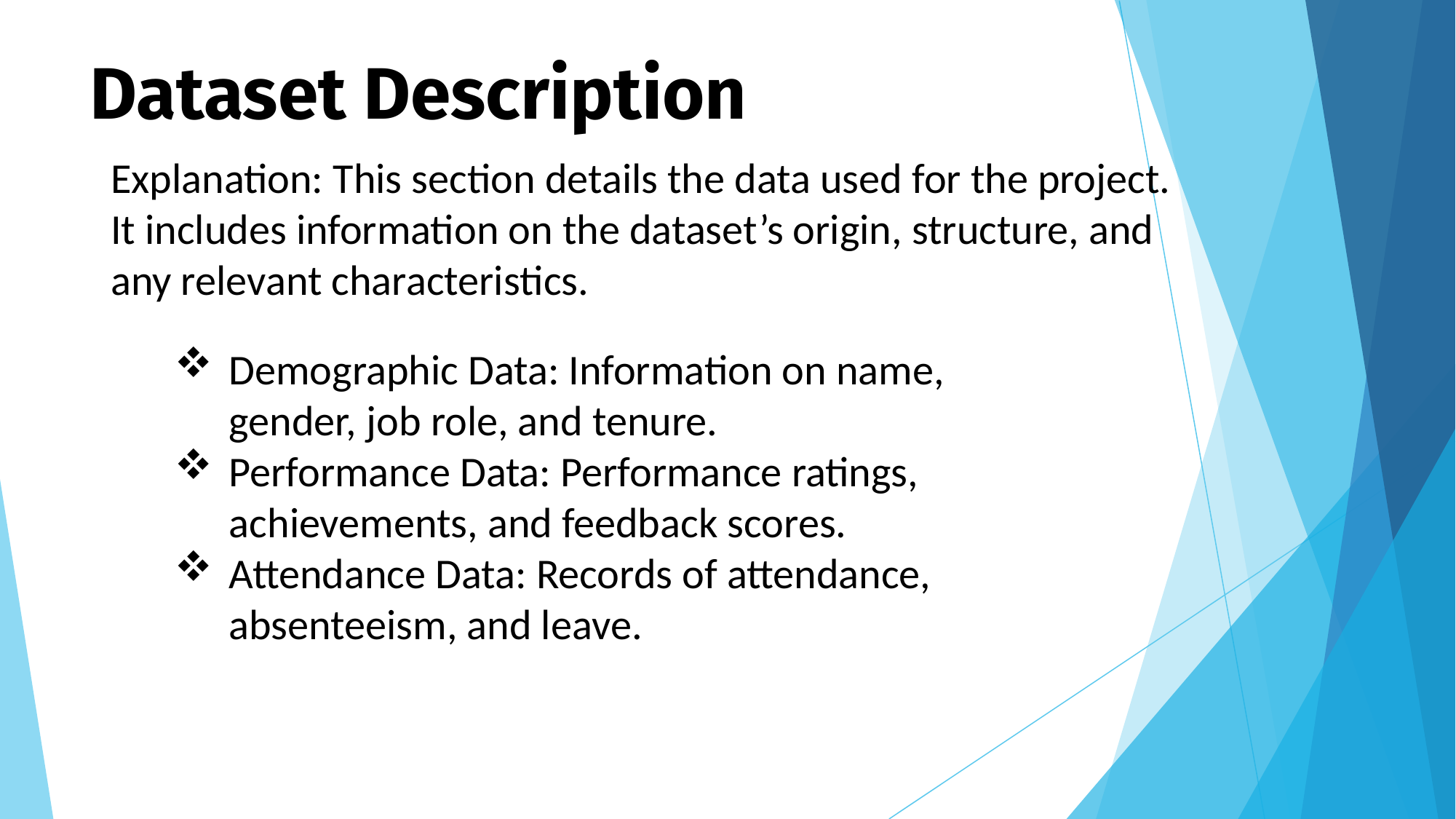

# Dataset Description
Explanation: This section details the data used for the project. It includes information on the dataset’s origin, structure, and any relevant characteristics.

Demographic Data: Information on name, gender, job role, and tenure.
Performance Data: Performance ratings, achievements, and feedback scores.
Attendance Data: Records of attendance, absenteeism, and leave.